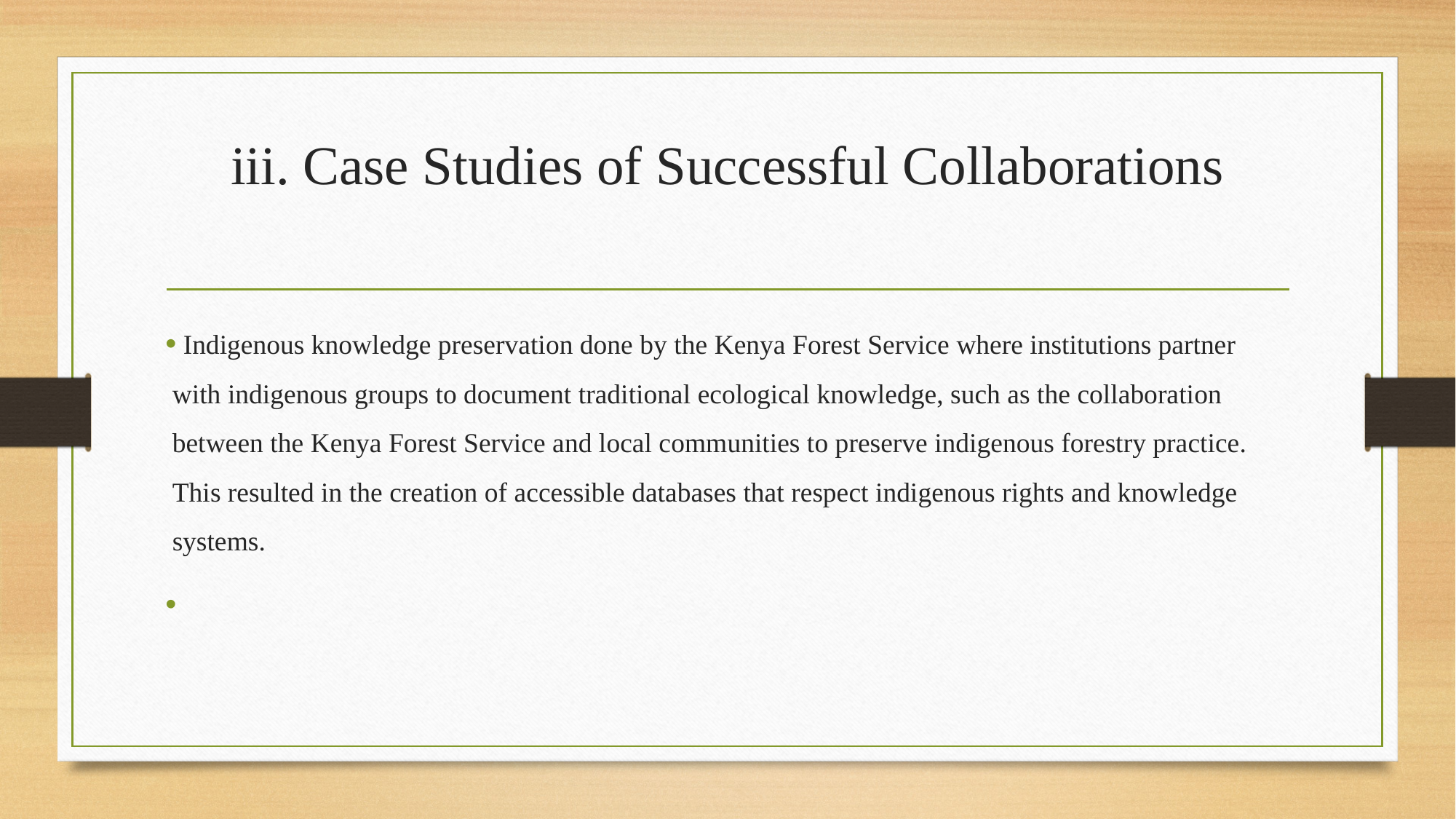

# iii. Case Studies of Successful Collaborations
 Indigenous knowledge preservation done by the Kenya Forest Service where institutions partner with indigenous groups to document traditional ecological knowledge, such as the collaboration between the Kenya Forest Service and local communities to preserve indigenous forestry practice. This resulted in the creation of accessible databases that respect indigenous rights and knowledge systems.